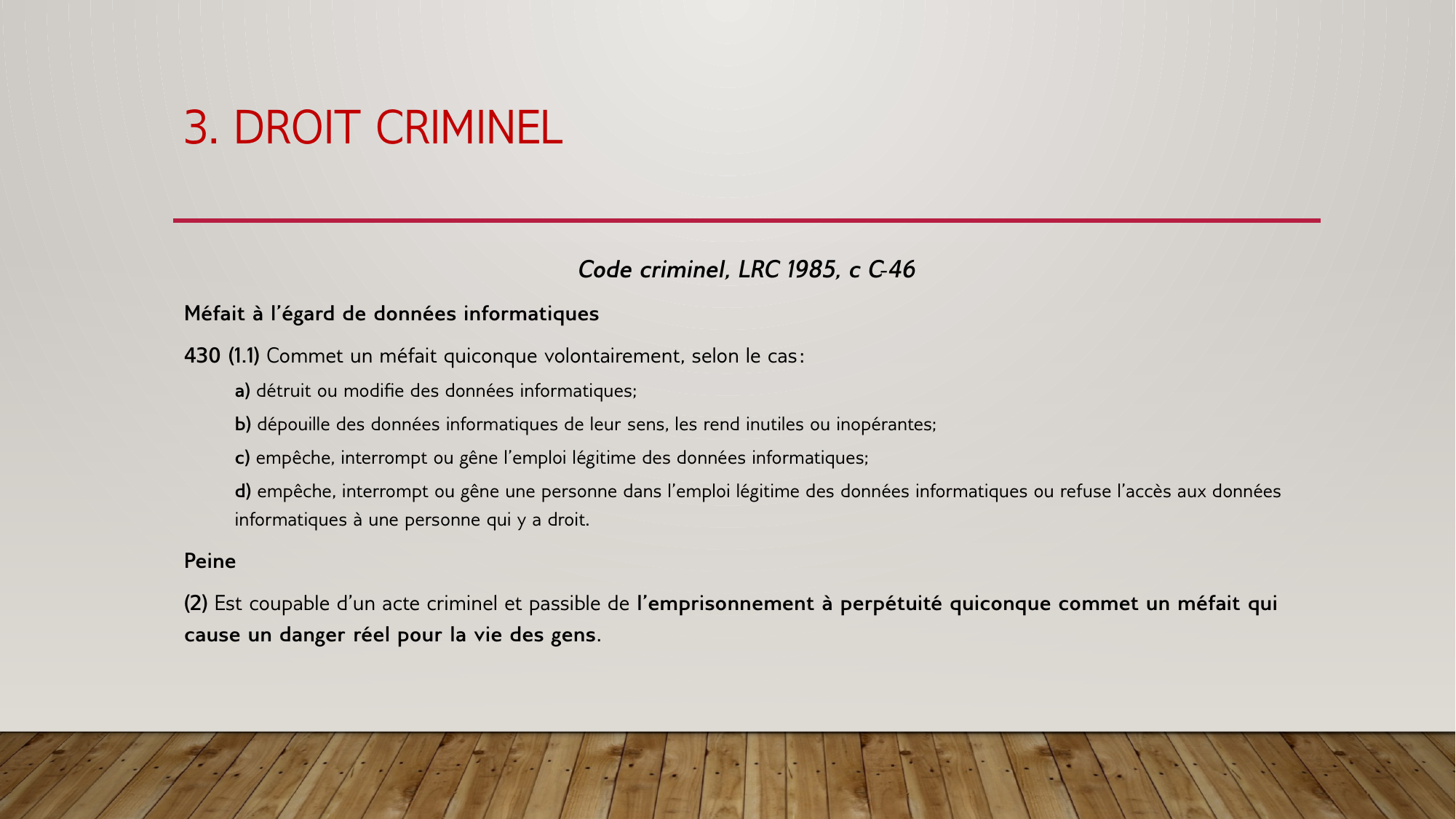

# 3. Droit criminel
Code criminel, LRC 1985, c C-46
Méfait à l’égard de données informatiques
430 (1.1) Commet un méfait quiconque volontairement, selon le cas :
a) détruit ou modifie des données informatiques;
b) dépouille des données informatiques de leur sens, les rend inutiles ou inopérantes;
c) empêche, interrompt ou gêne l’emploi légitime des données informatiques;
d) empêche, interrompt ou gêne une personne dans l’emploi légitime des données informatiques ou refuse l’accès aux données informatiques à une personne qui y a droit.
Peine
(2) Est coupable d’un acte criminel et passible de l’emprisonnement à perpétuité quiconque commet un méfait qui cause un danger réel pour la vie des gens.